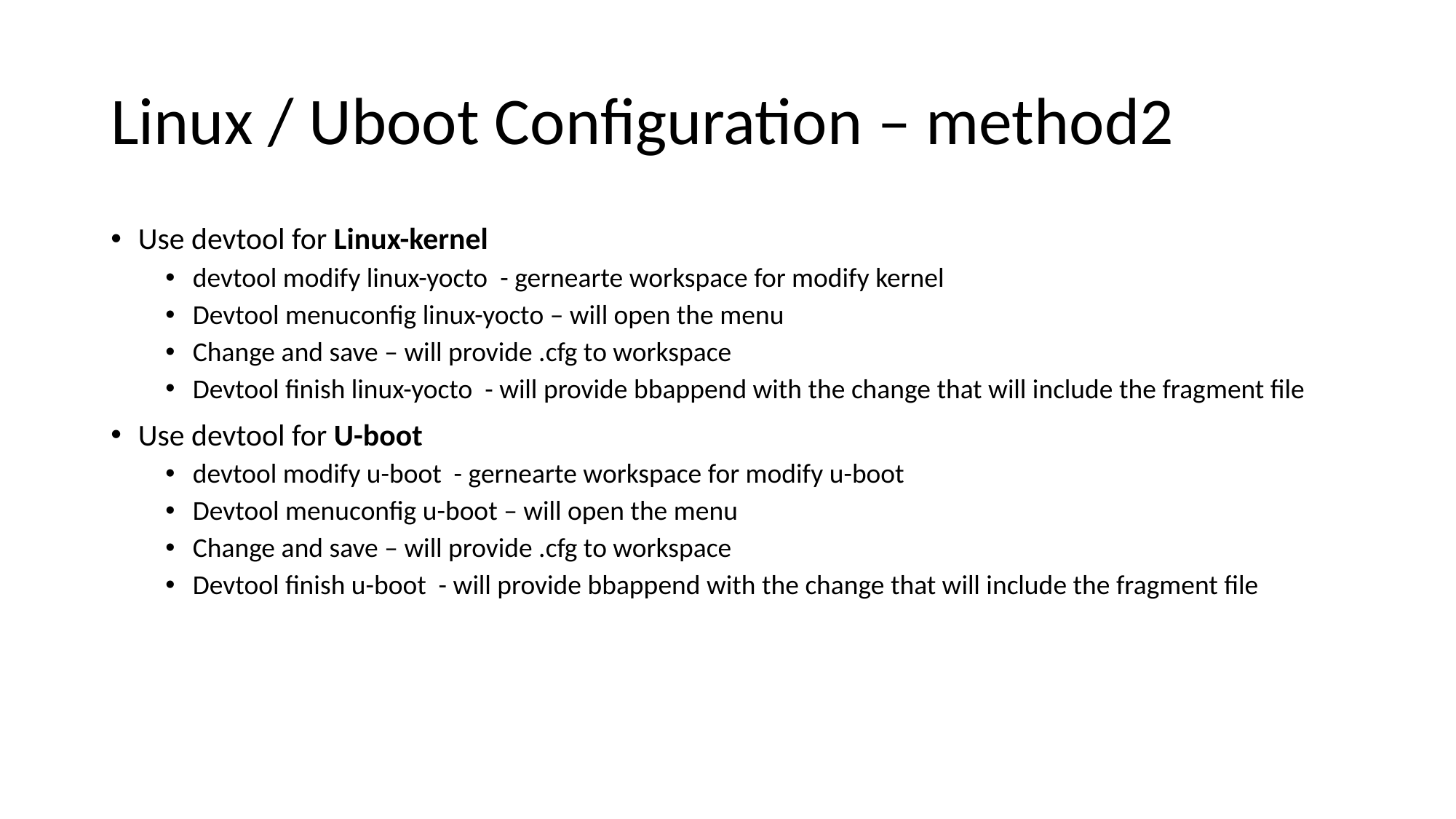

# Linux / Uboot Configuration – method2
Use devtool for Linux-kernel
devtool modify linux-yocto  - gernearte workspace for modify kernel
Devtool menuconfig linux-yocto – will open the menu
Change and save – will provide .cfg to workspace
Devtool finish linux-yocto  - will provide bbappend with the change that will include the fragment file
Use devtool for U-boot
devtool modify u-boot  - gernearte workspace for modify u-boot
Devtool menuconfig u-boot – will open the menu
Change and save – will provide .cfg to workspace
Devtool finish u-boot  - will provide bbappend with the change that will include the fragment file